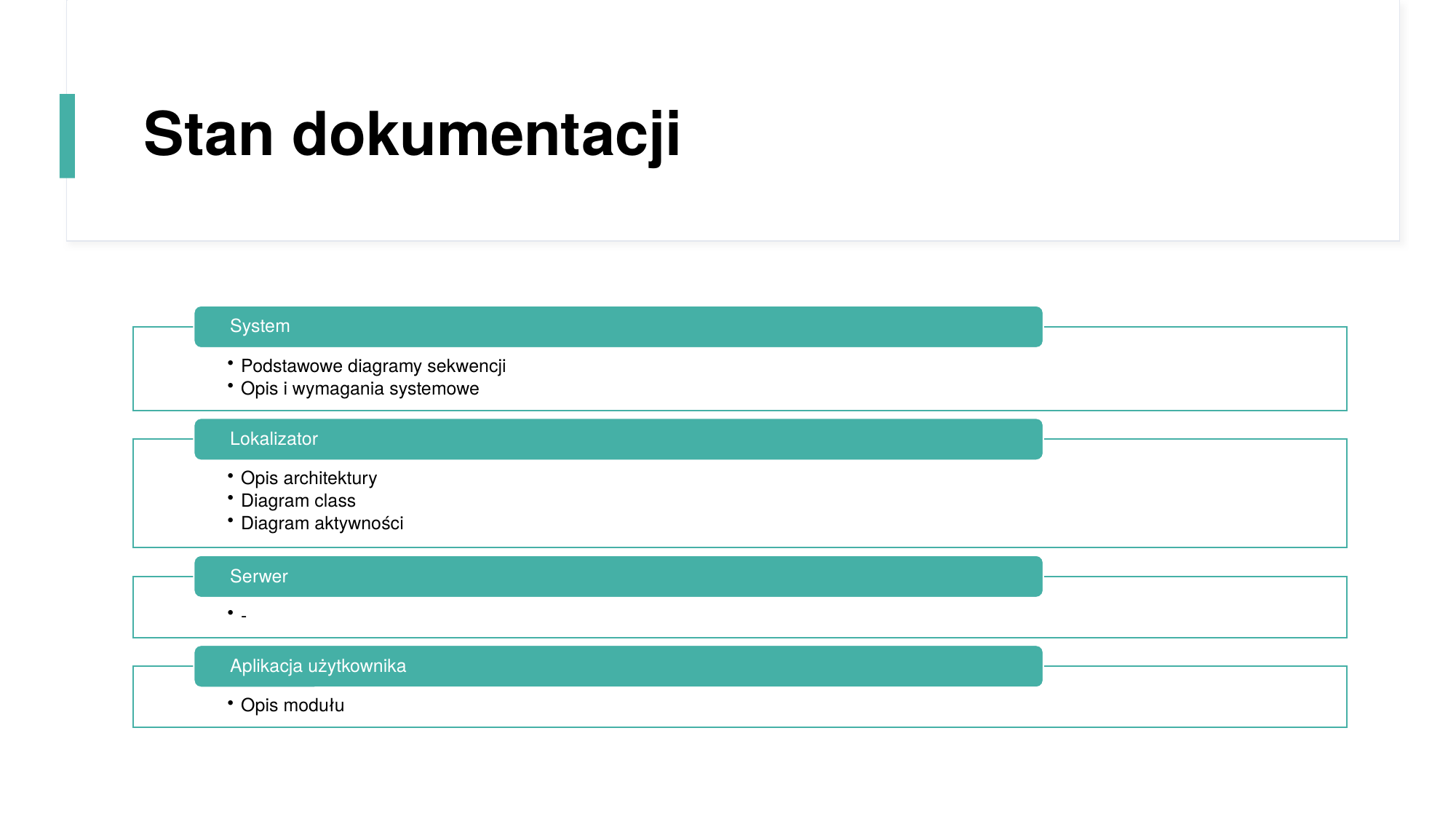

# Stan dokumentacji
Podstawowe diagramy sekwencji
Opis i wymagania systemowe
System
Opis architektury
Diagram class
Diagram aktywności
Lokalizator
-
Serwer
Opis modułu
Aplikacja użytkownika